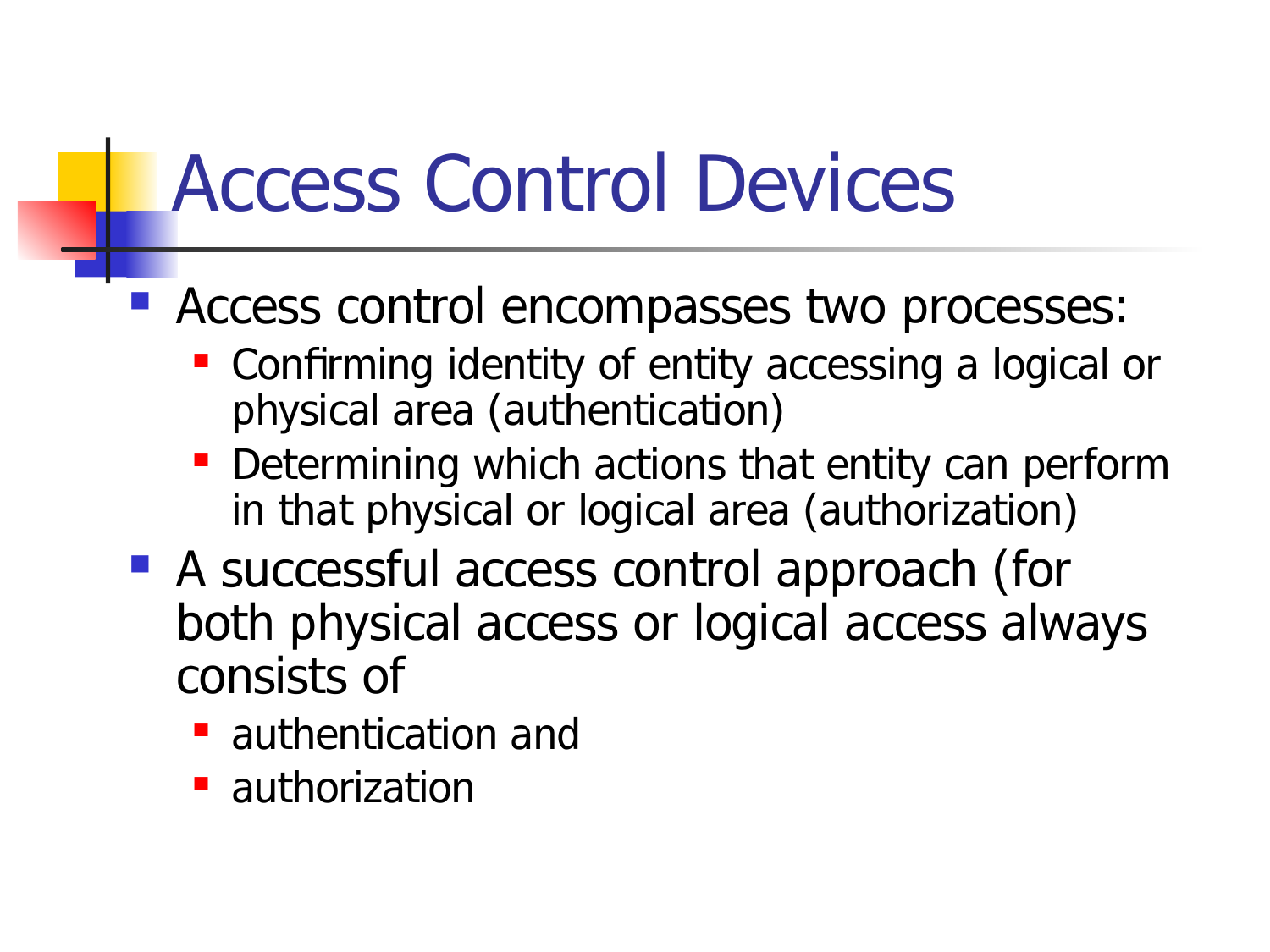

# Access Control Devices
Access control encompasses two processes:
Confirming identity of entity accessing a logical or physical area (authentication)
Determining which actions that entity can perform in that physical or logical area (authorization)
A successful access control approach (for both physical access or logical access always consists of
authentication and
authorization